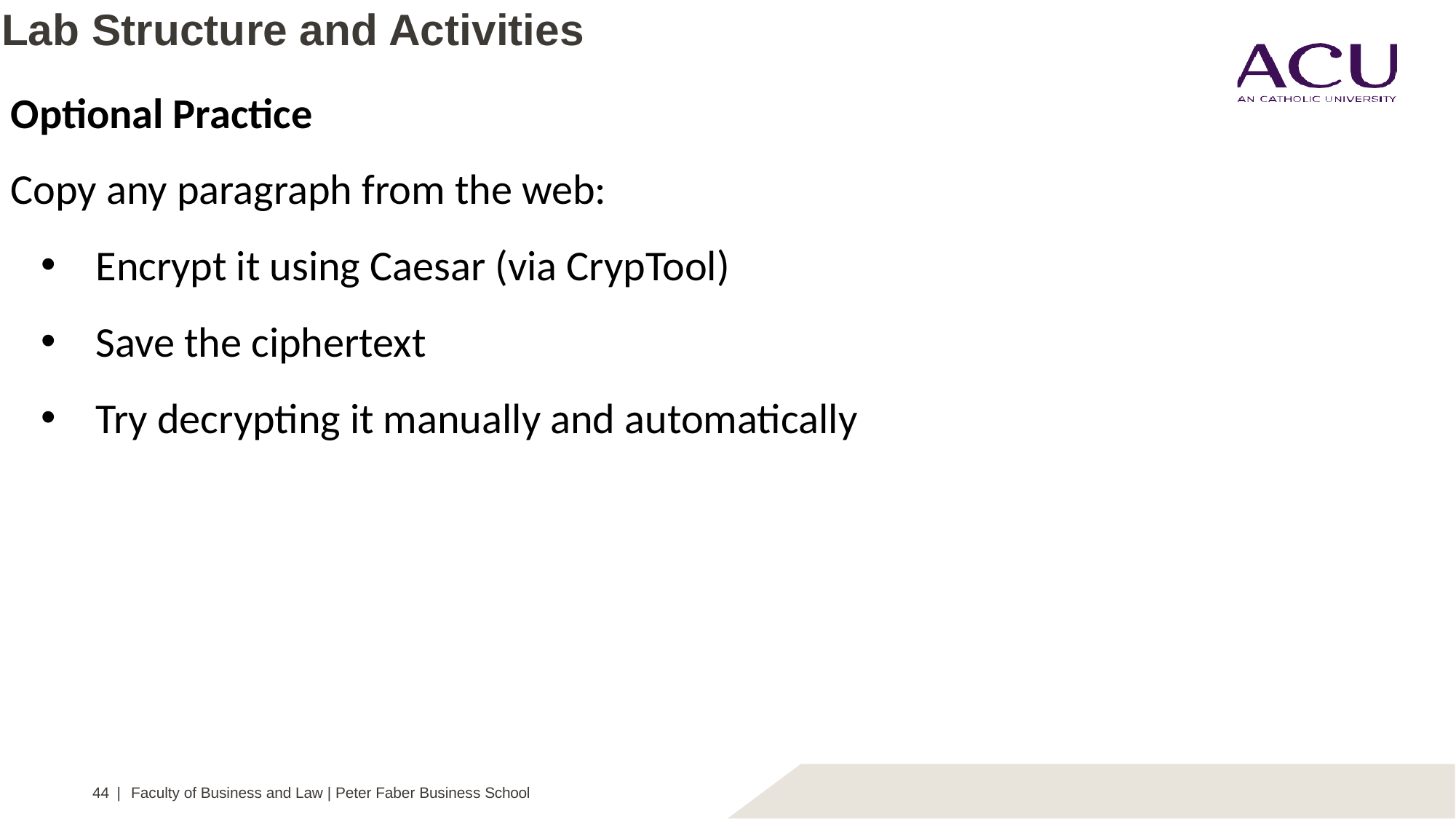

# Lab Structure and Activities

Optional Practice
Copy any paragraph from the web:
Encrypt it using Caesar (via CrypTool)
Save the ciphertext
Try decrypting it manually and automatically
44 | Faculty of Business and Law | Peter Faber Business School